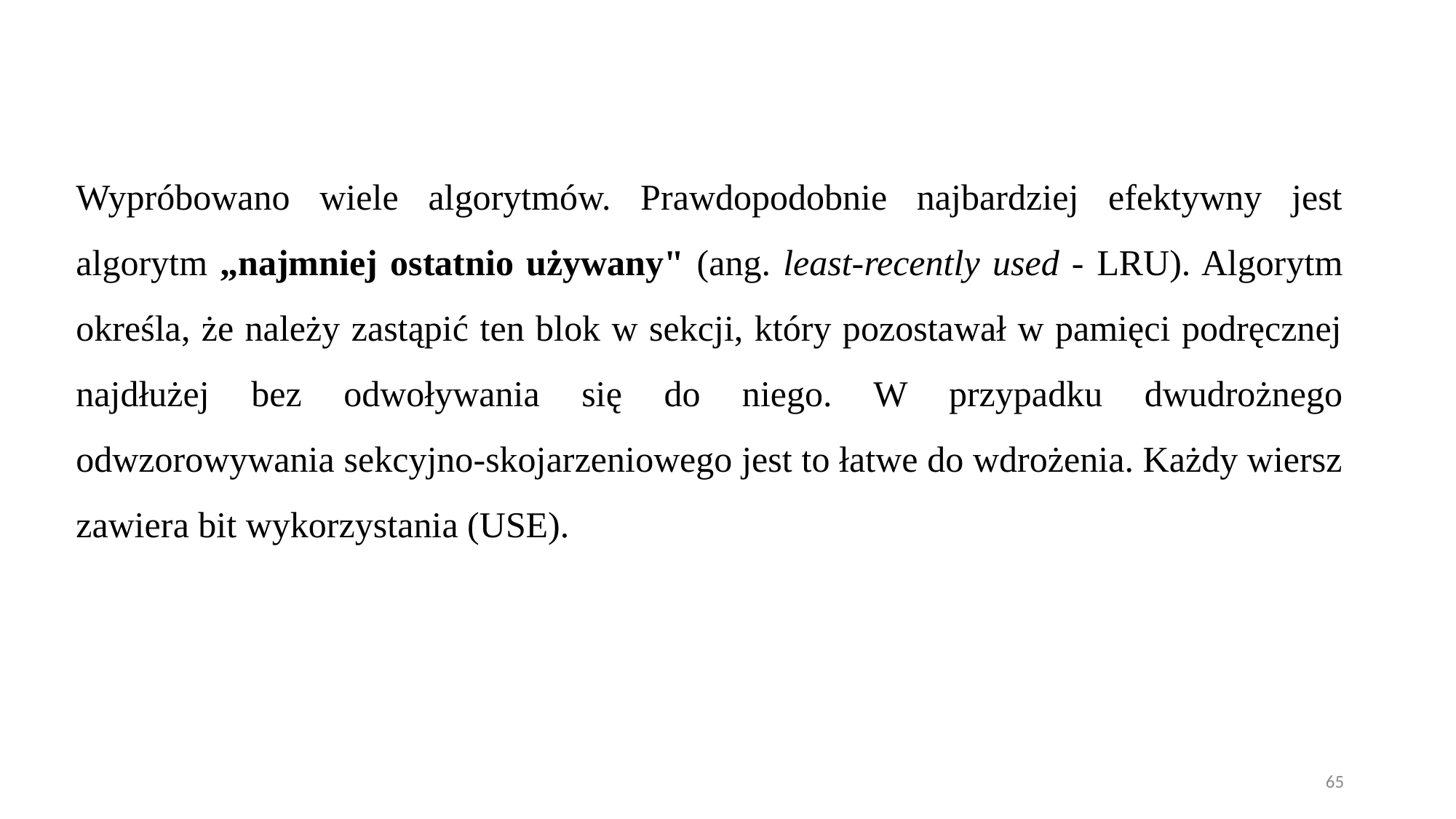

Wypróbowano wiele algorytmów. Prawdopodobnie najbardziej efektywny jest algorytm „najmniej ostatnio używany" (ang. least-recently used - LRU). Algorytm określa, że należy zastąpić ten blok w sekcji, który pozostawał w pamięci podręcznej najdłużej bez odwoływania się do niego. W przypadku dwudrożnego odwzorowywania sekcyjno-skojarzeniowego jest to łatwe do wdrożenia. Każdy wiersz zawiera bit wykorzystania (USE).
65